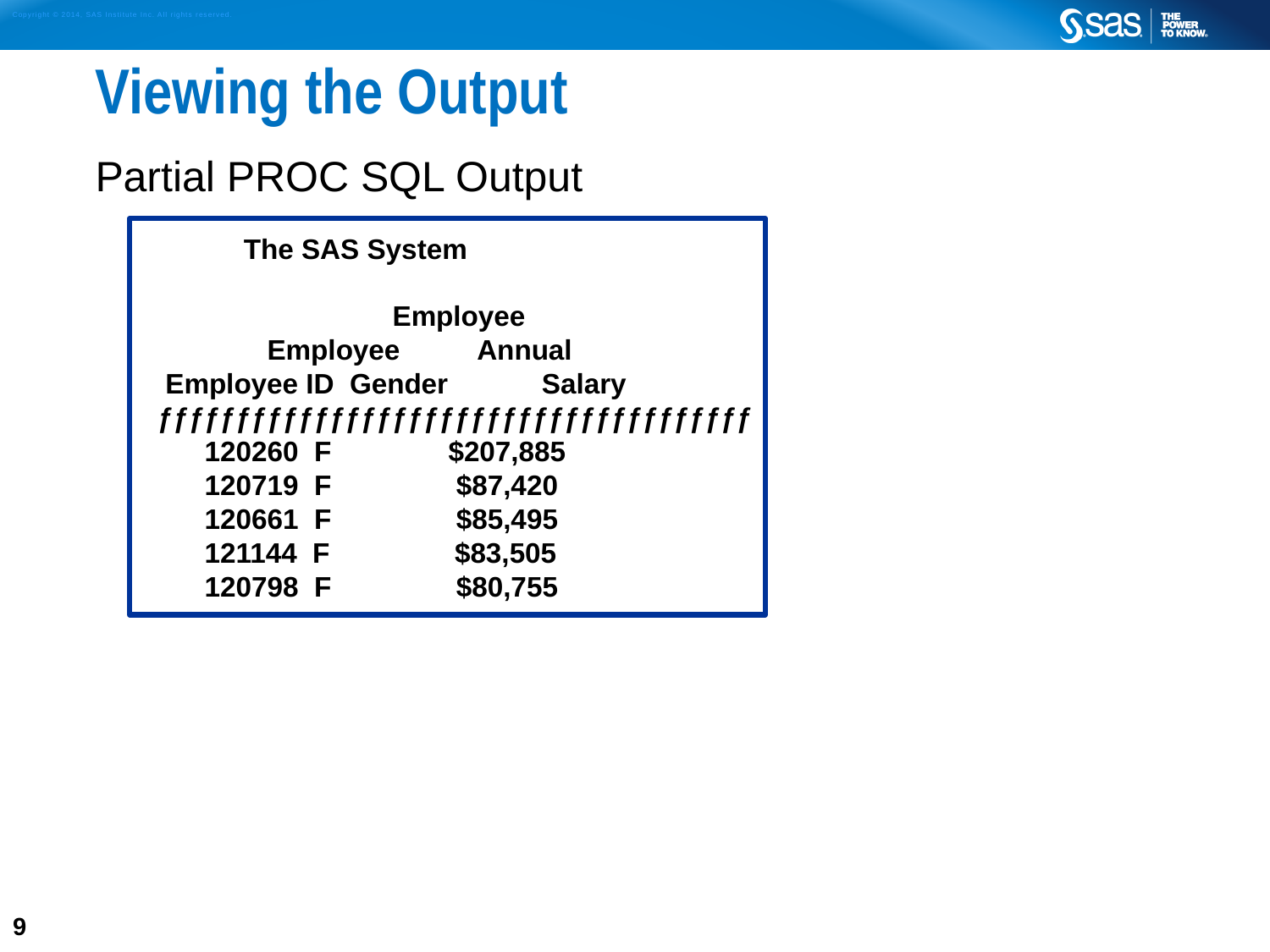

# Viewing the Output
Partial PROC SQL Output
             The SAS System

                                Employee
                Employee          Annual
   Employee ID  Gender            Salary
  ƒƒƒƒƒƒƒƒƒƒƒƒƒƒƒƒƒƒƒƒƒƒƒƒƒƒƒƒƒƒƒƒƒƒƒƒƒƒ
        120260  F               $207,885
        120719  F                $87,420
        120661  F                $85,495
        121144  F                $83,505
        120798  F                $80,755